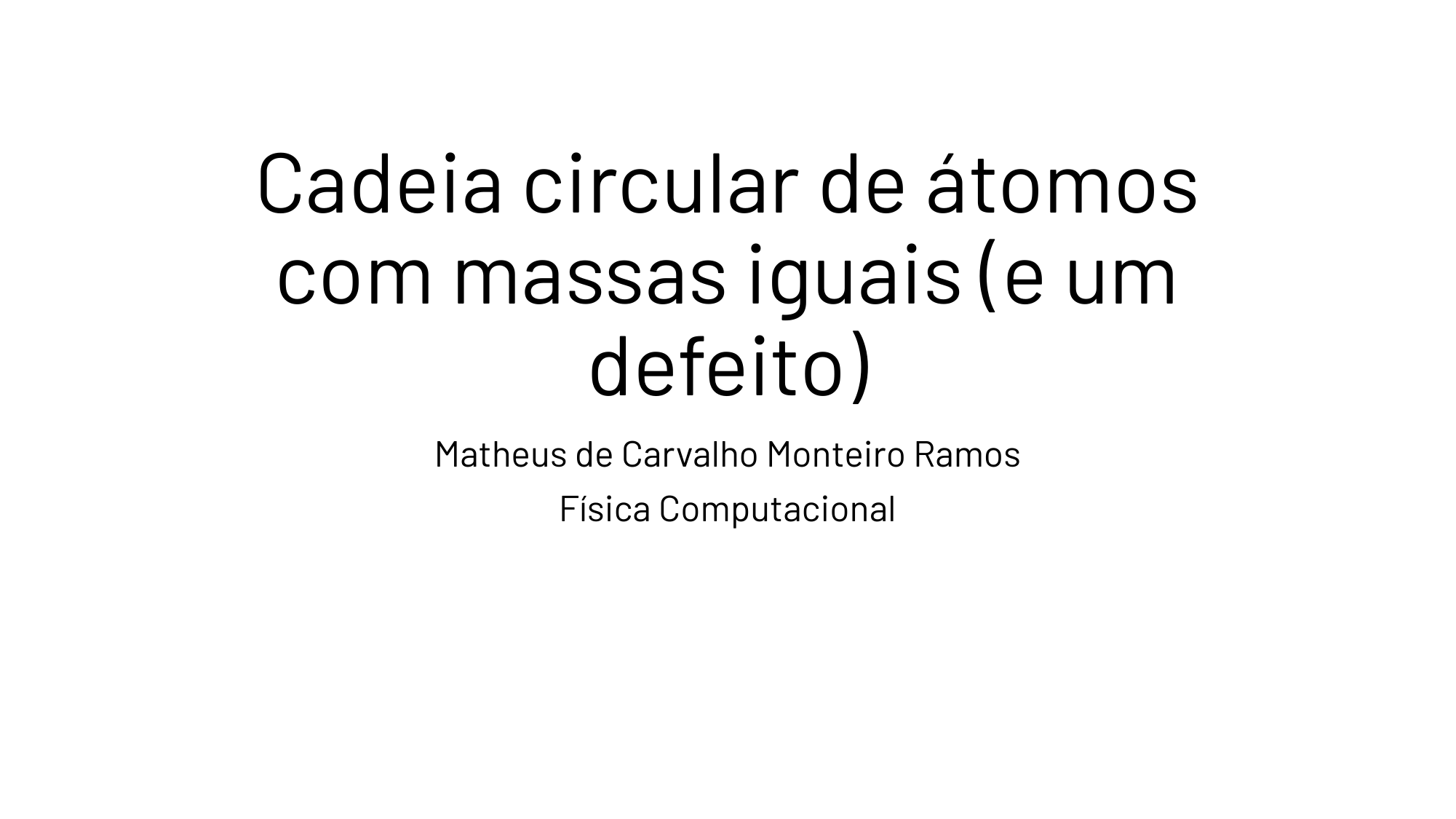

# Cadeia circular de átomos com massas iguais (e um defeito)
Matheus de Carvalho Monteiro Ramos
Física Computacional